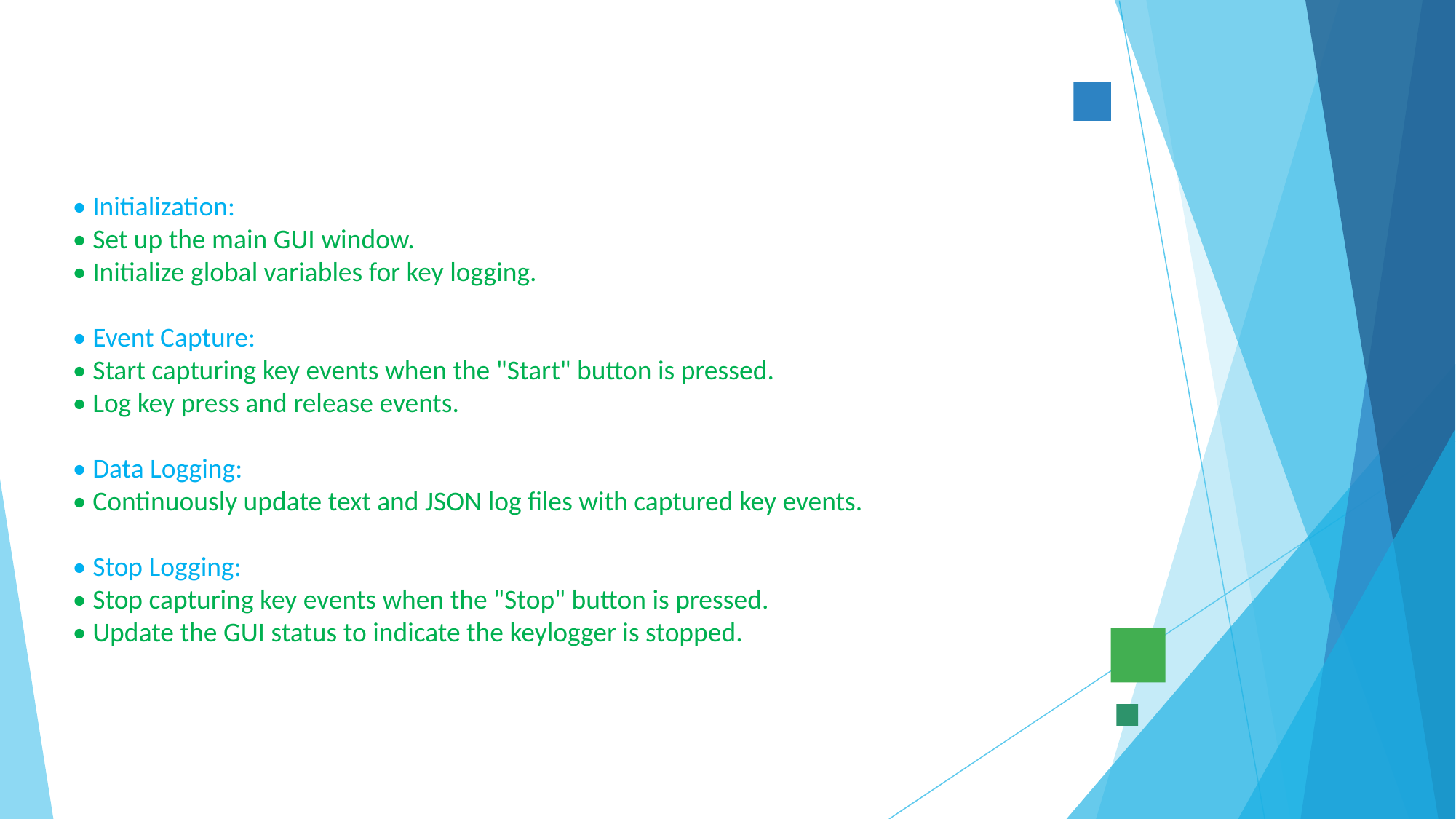

#
• Initialization:
• Set up the main GUI window.
• Initialize global variables for key logging.

• Event Capture:
• Start capturing key events when the "Start" button is pressed.
• Log key press and release events.

• Data Logging:
• Continuously update text and JSON log files with captured key events.

• Stop Logging:
• Stop capturing key events when the "Stop" button is pressed.
• Update the GUI status to indicate the keylogger is stopped.